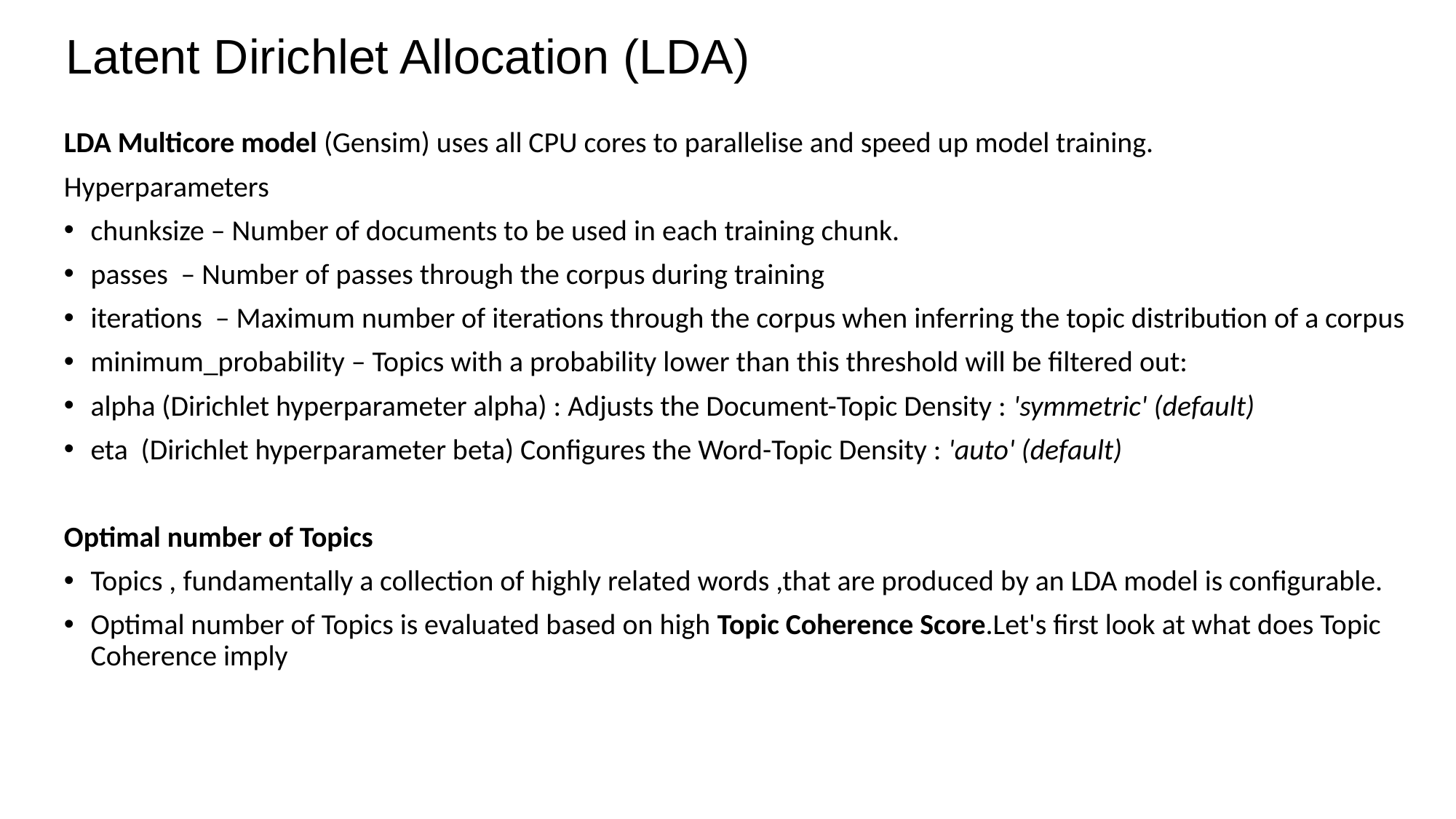

# Latent Dirichlet Allocation (LDA)
LDA Multicore model (Gensim) uses all CPU cores to parallelise and speed up model training.
Hyperparameters
chunksize – Number of documents to be used in each training chunk.
passes  – Number of passes through the corpus during training
iterations  – Maximum number of iterations through the corpus when inferring the topic distribution of a corpus
minimum_probability – Topics with a probability lower than this threshold will be filtered out:
alpha (Dirichlet hyperparameter alpha) : Adjusts the Document-Topic Density : 'symmetric' (default)
eta  (Dirichlet hyperparameter beta) Configures the Word-Topic Density : 'auto' (default)

Optimal number of Topics
Topics , fundamentally a collection of highly related words ,that are produced by an LDA model is configurable.
Optimal number of Topics is evaluated based on high Topic Coherence Score.Let's first look at what does Topic Coherence imply